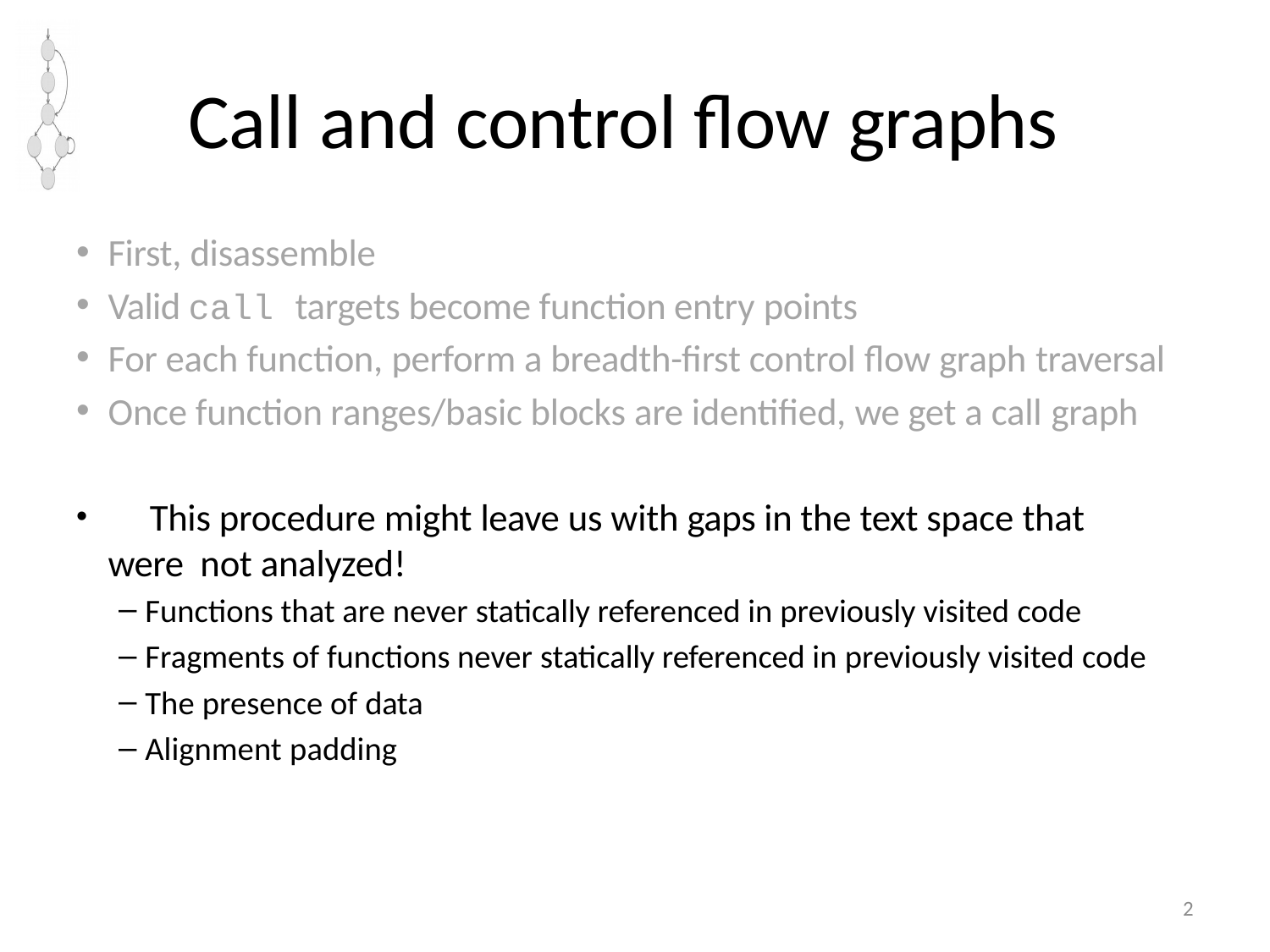

# Call and control flow graphs
First, disassemble
Valid call targets become function entry points
For each function, perform a breadth-first control flow graph traversal
Once function ranges/basic blocks are identified, we get a call graph

	This procedure might leave us with gaps in the text space that were  not analyzed!
Functions that are never statically referenced in previously visited code
Fragments of functions never statically referenced in previously visited code
The presence of data
Alignment padding
2